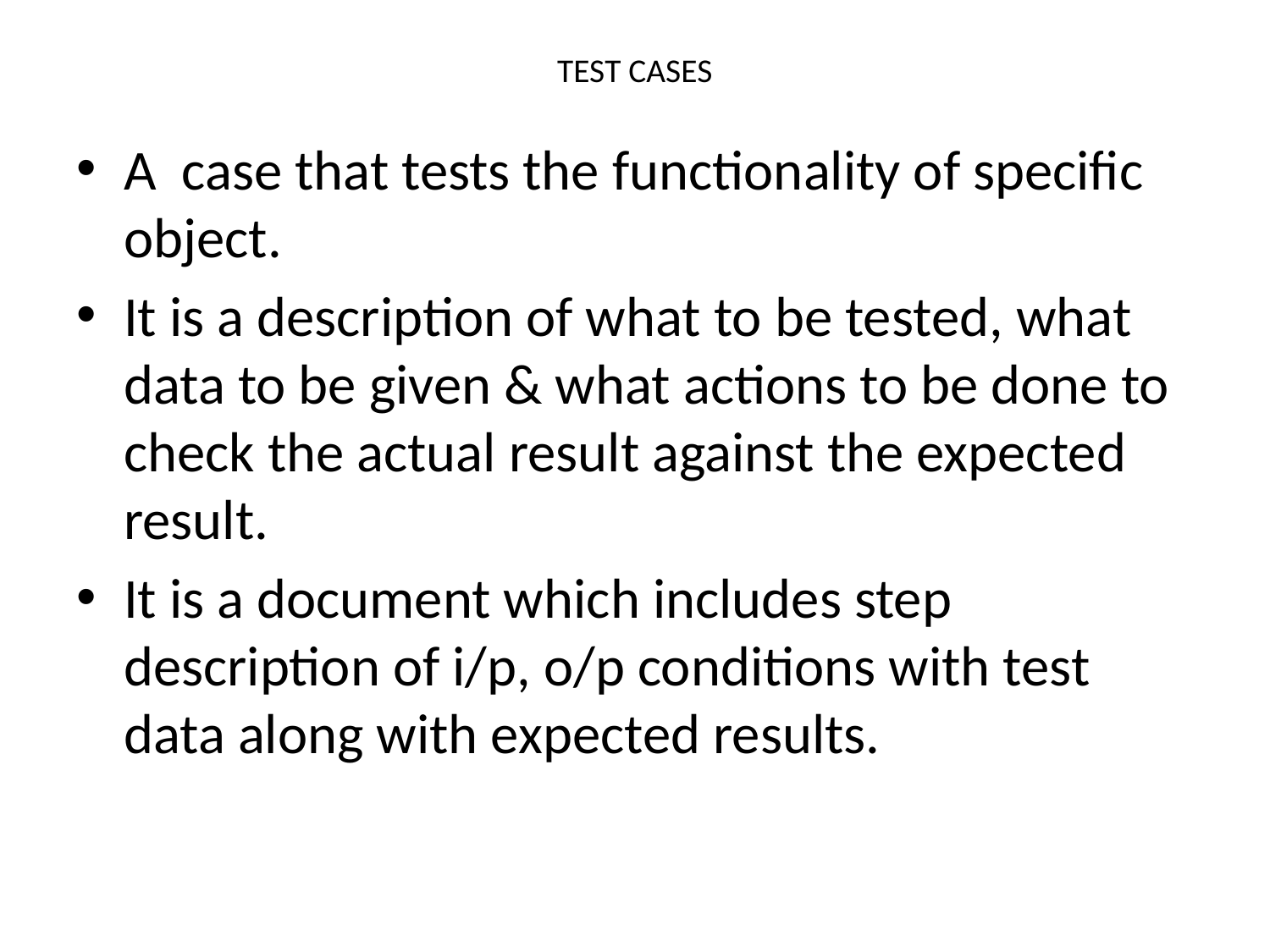

# TEST CASES
A  case that tests the functionality of specific object.
It is a description of what to be tested, what data to be given & what actions to be done to check the actual result against the expected result.
It is a document which includes step description of i/p, o/p conditions with test data along with expected results.